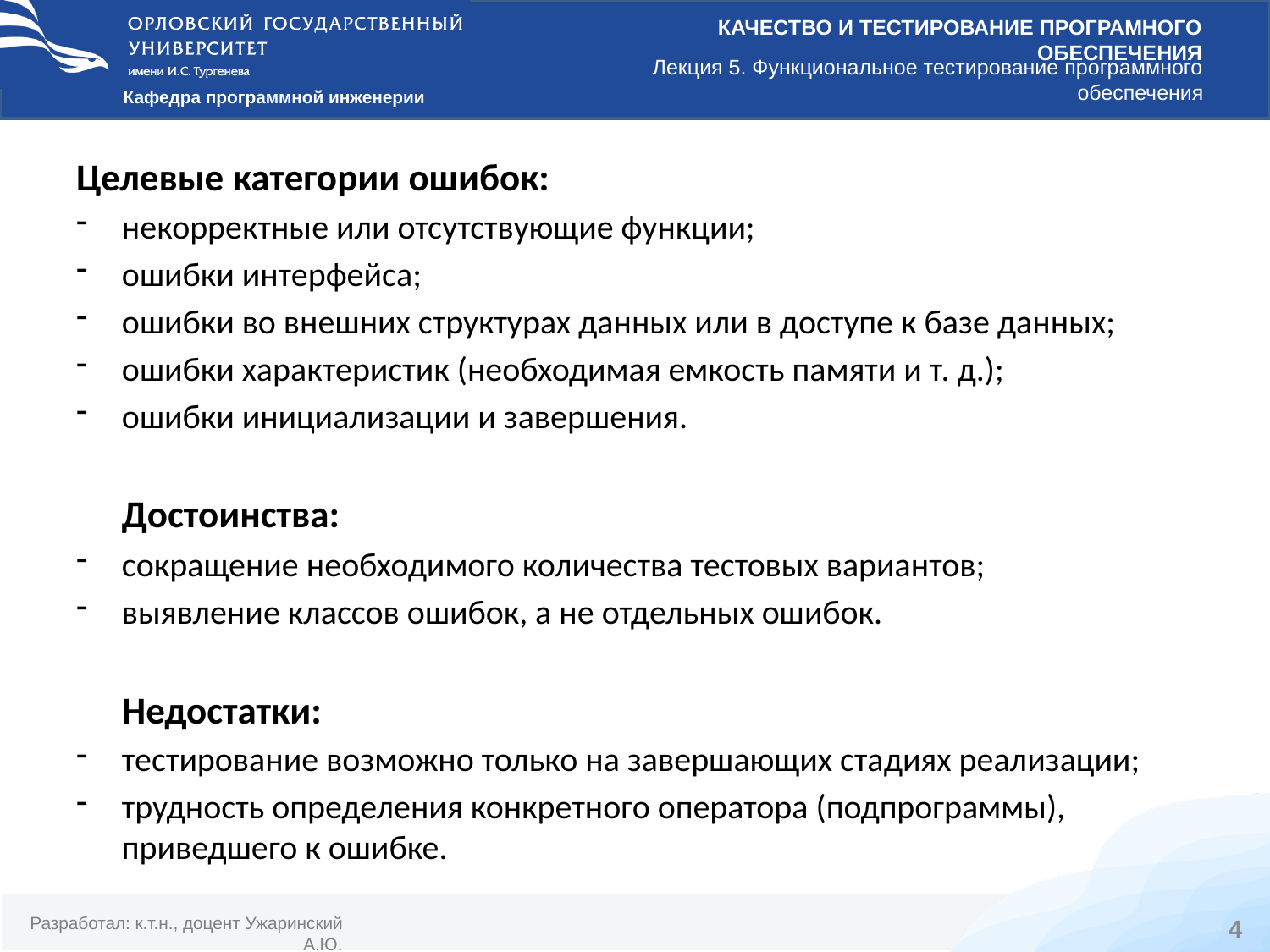

Целевые категории ошибок:
некорректные или отсутствующие функции;
ошибки интерфейса;
ошибки во внешних структурах данных или в доступе к базе данных;
ошибки характеристик (необходимая емкость памяти и т. д.);
ошибки инициализации и завершения.

	Достоинства:
сокращение необходимого количества тестовых вариантов;
выявление классов ошибок, а не отдельных ошибок.

	Недостатки:
тестирование возможно только на завершающих стадиях реализации;
трудность определения конкретного оператора (подпрограммы), приведшего к ошибке.

4